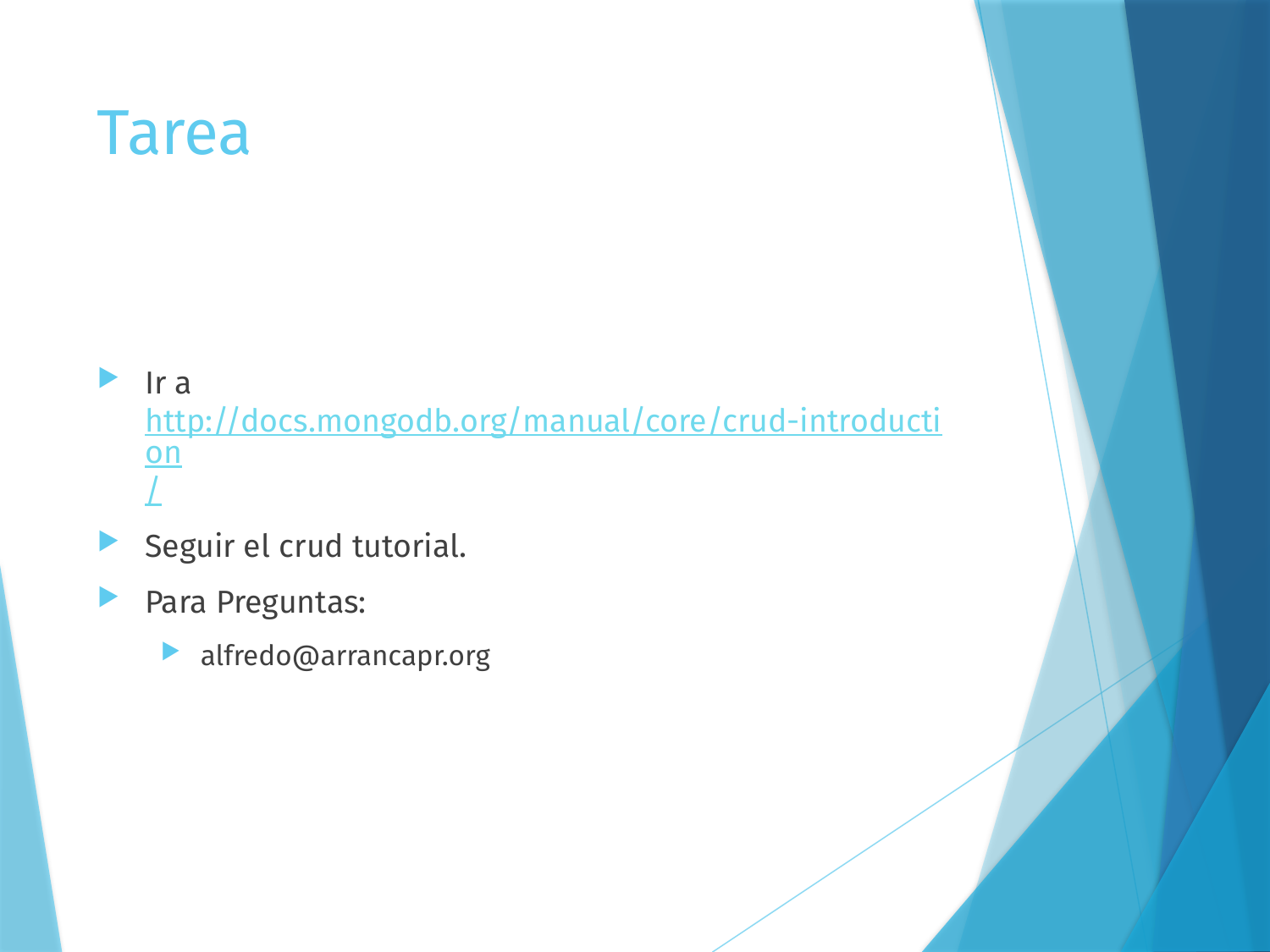

# Tarea

Ir a http://docs.mongodb.org/manual/core/crud-introduction/
Seguir el crud tutorial.
Para Preguntas:
alfredo@arrancapr.org